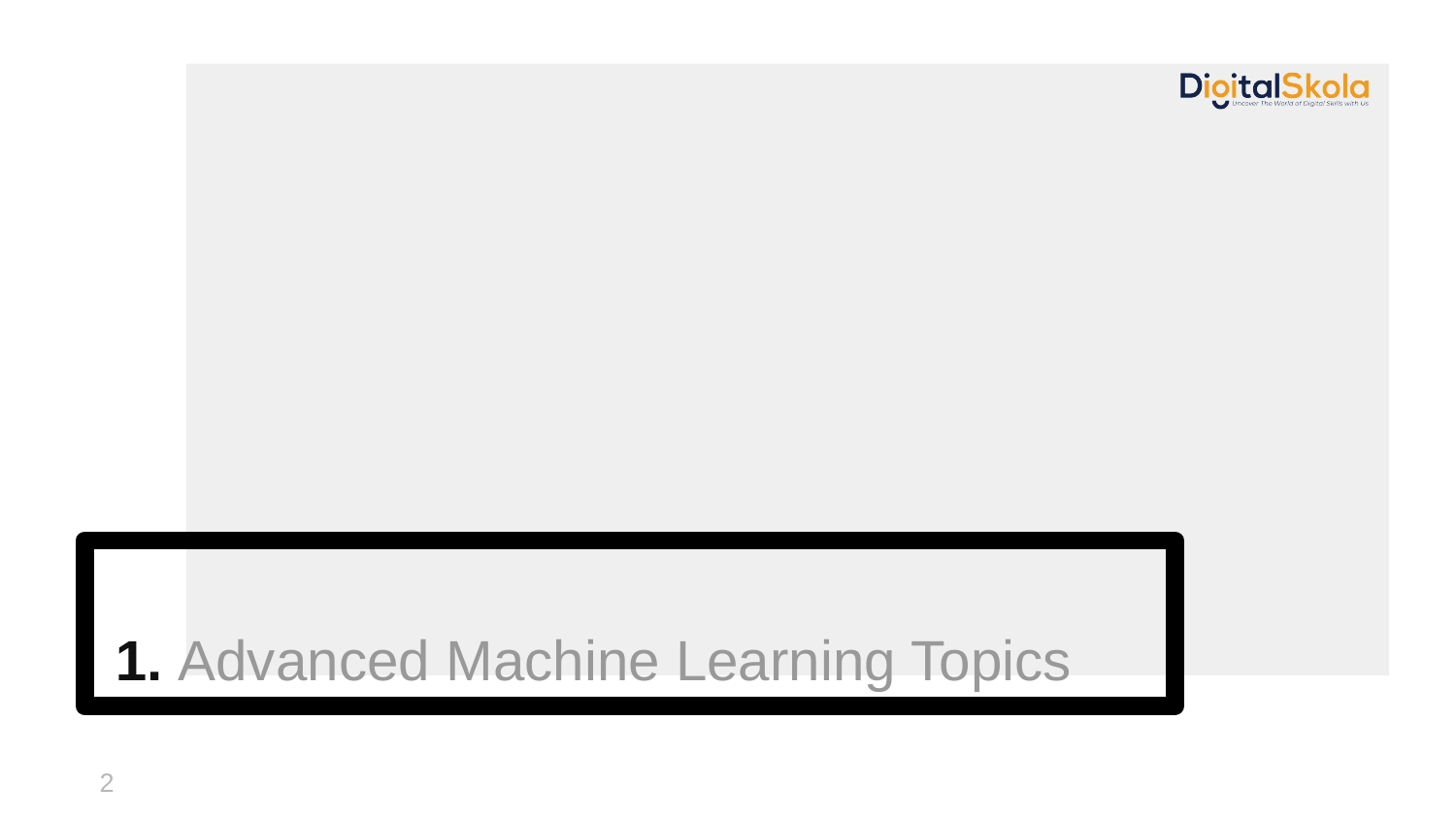

# 1. Advanced Machine Learning Topics
2